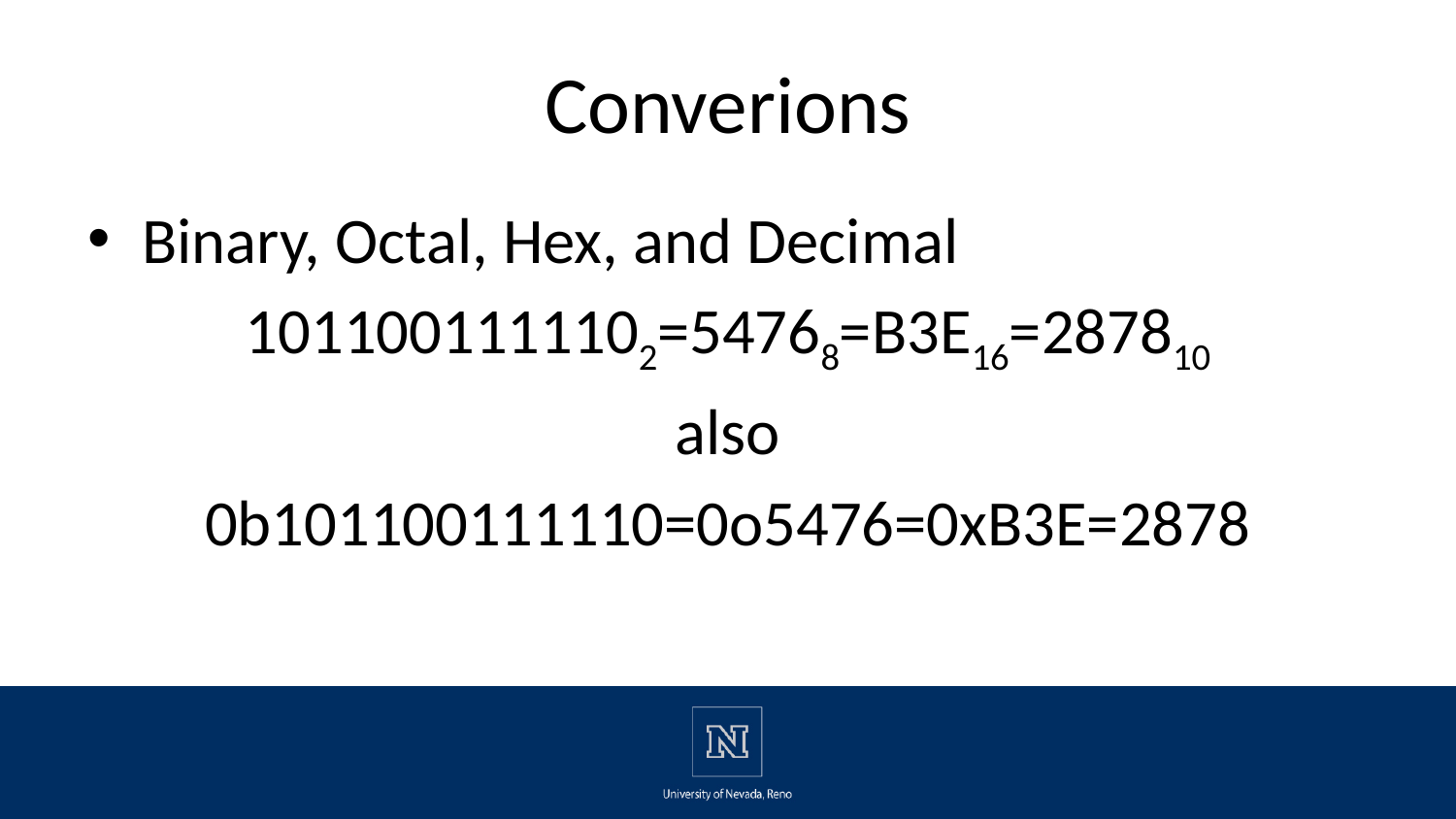

# Converions
Binary, Octal, Hex, and Decimal
1011001111102=54768=B3E16=287810
also
0b101100111110=0o5476=0xB3E=2878